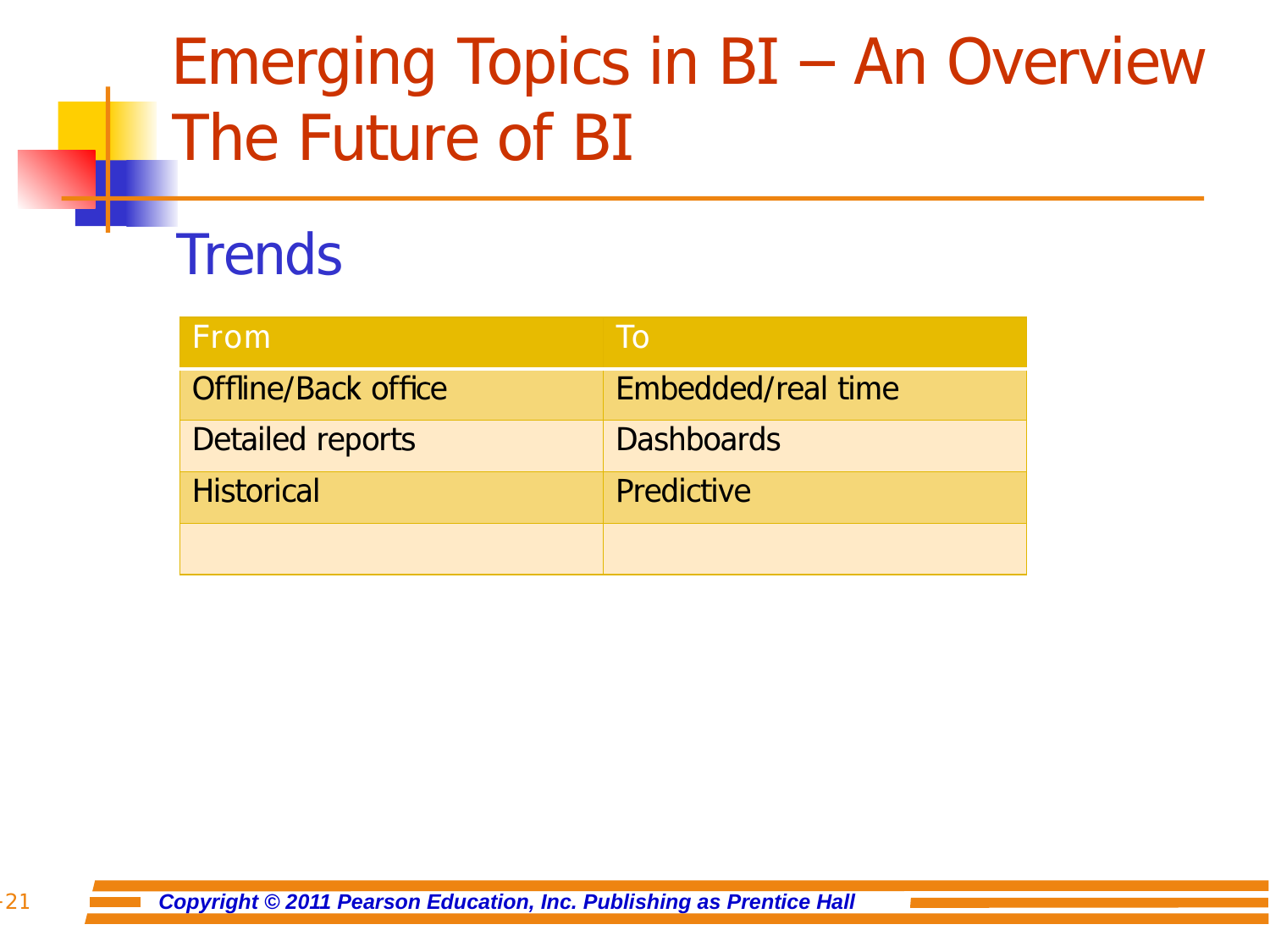

# Emerging Topics in BI – An Overview The Future of BI
Trends

| From | To |
| --- | --- |
| Offline/Back office | Embedded/real time |
| Detailed reports | Dashboards |
| Historical | Predictive |
|  |  |